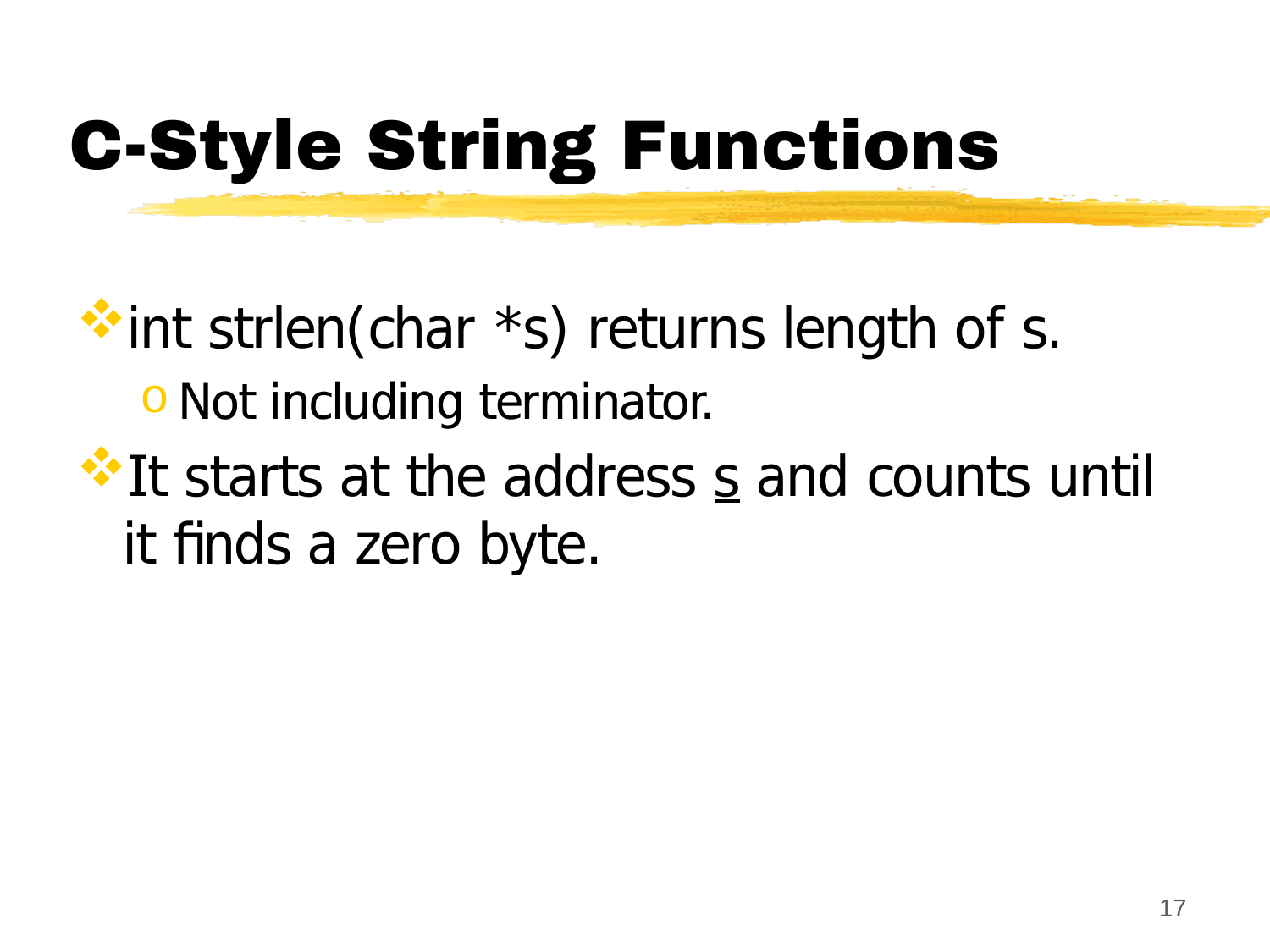

# C-Style String Functions
int strlen(char *s) returns length of s.
Not including terminator.
It starts at the address s and counts until it finds a zero byte.
17